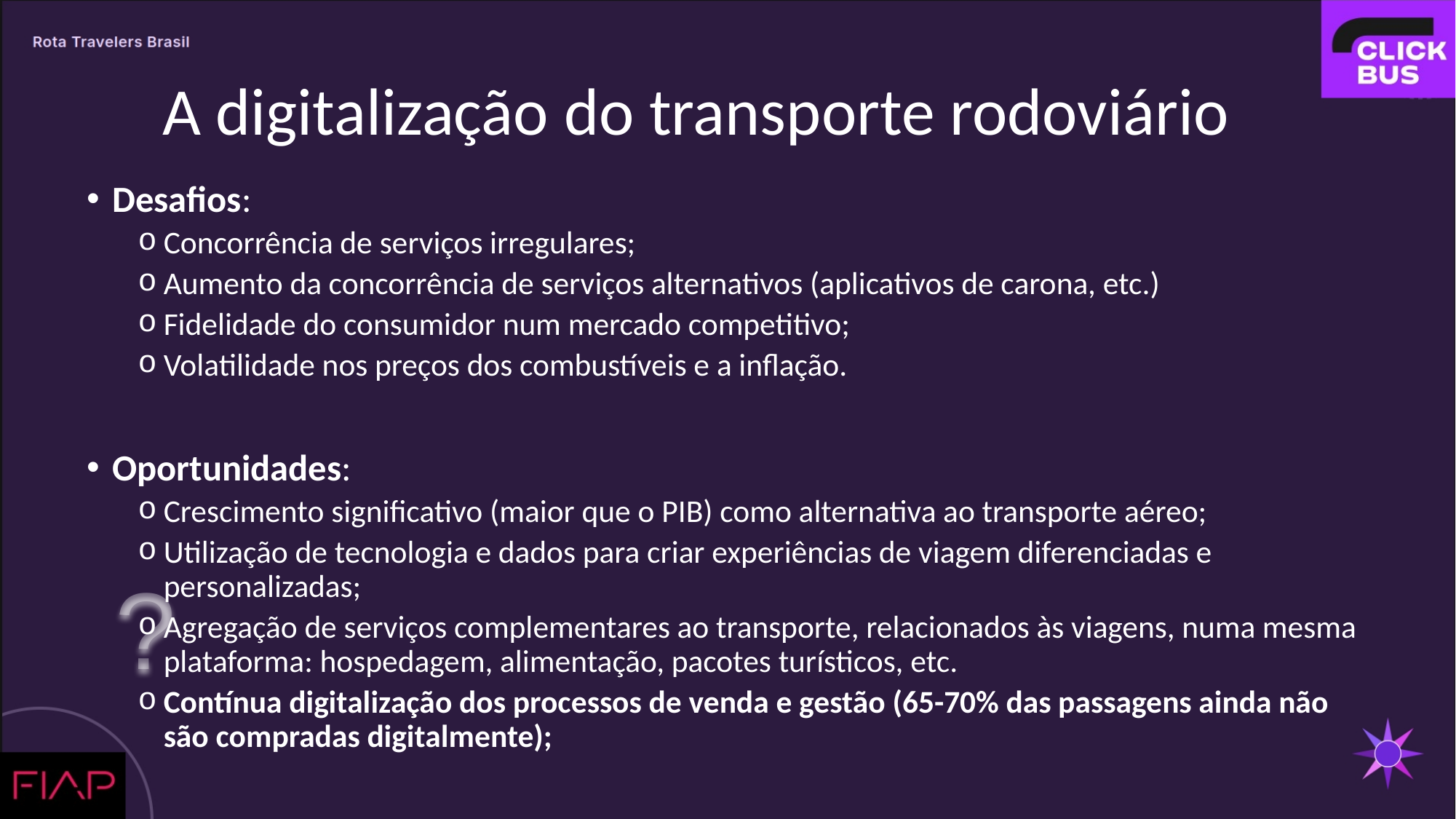

A digitalização do transporte rodoviário
Desafios:
Concorrência de serviços irregulares;
Aumento da concorrência de serviços alternativos (aplicativos de carona, etc.)
Fidelidade do consumidor num mercado competitivo;
Volatilidade nos preços dos combustíveis e a inflação.

Oportunidades:
Crescimento significativo (maior que o PIB) como alternativa ao transporte aéreo;
Utilização de tecnologia e dados para criar experiências de viagem diferenciadas e personalizadas;
Agregação de serviços complementares ao transporte, relacionados às viagens, numa mesma plataforma: hospedagem, alimentação, pacotes turísticos, etc.
Contínua digitalização dos processos de venda e gestão (65-70% das passagens ainda não são compradas digitalmente);

?